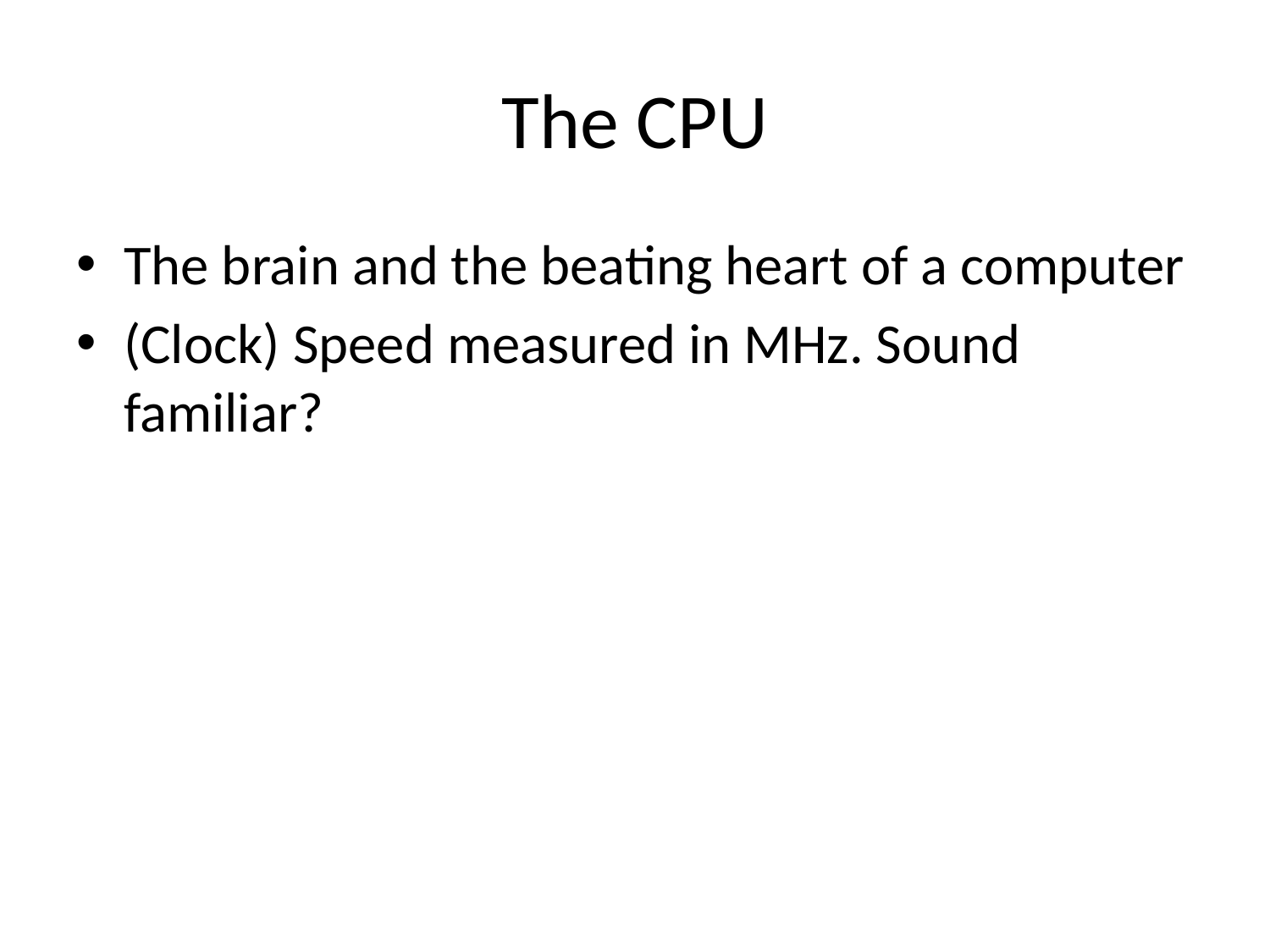

# The CPU
The brain and the beating heart of a computer
(Clock) Speed measured in MHz. Sound familiar?